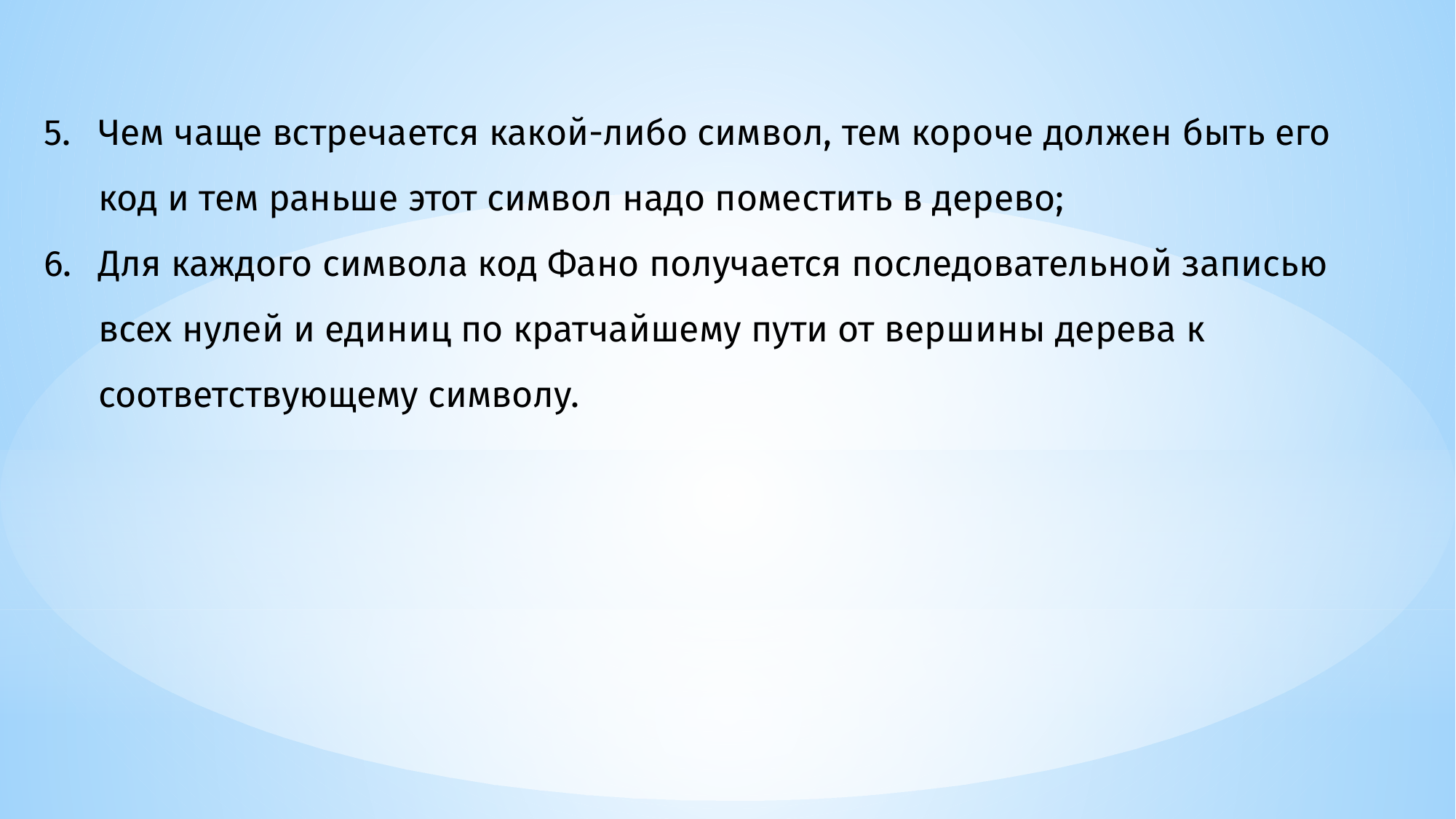

Чем чаще встречается какой-либо символ, тем короче должен быть его код и тем раньше этот символ надо поместить в дерево;
Для каждого символа код Фано получается последовательной записью всех нулей и единиц по кратчайшему пути от вершины дерева к соответствующему символу.